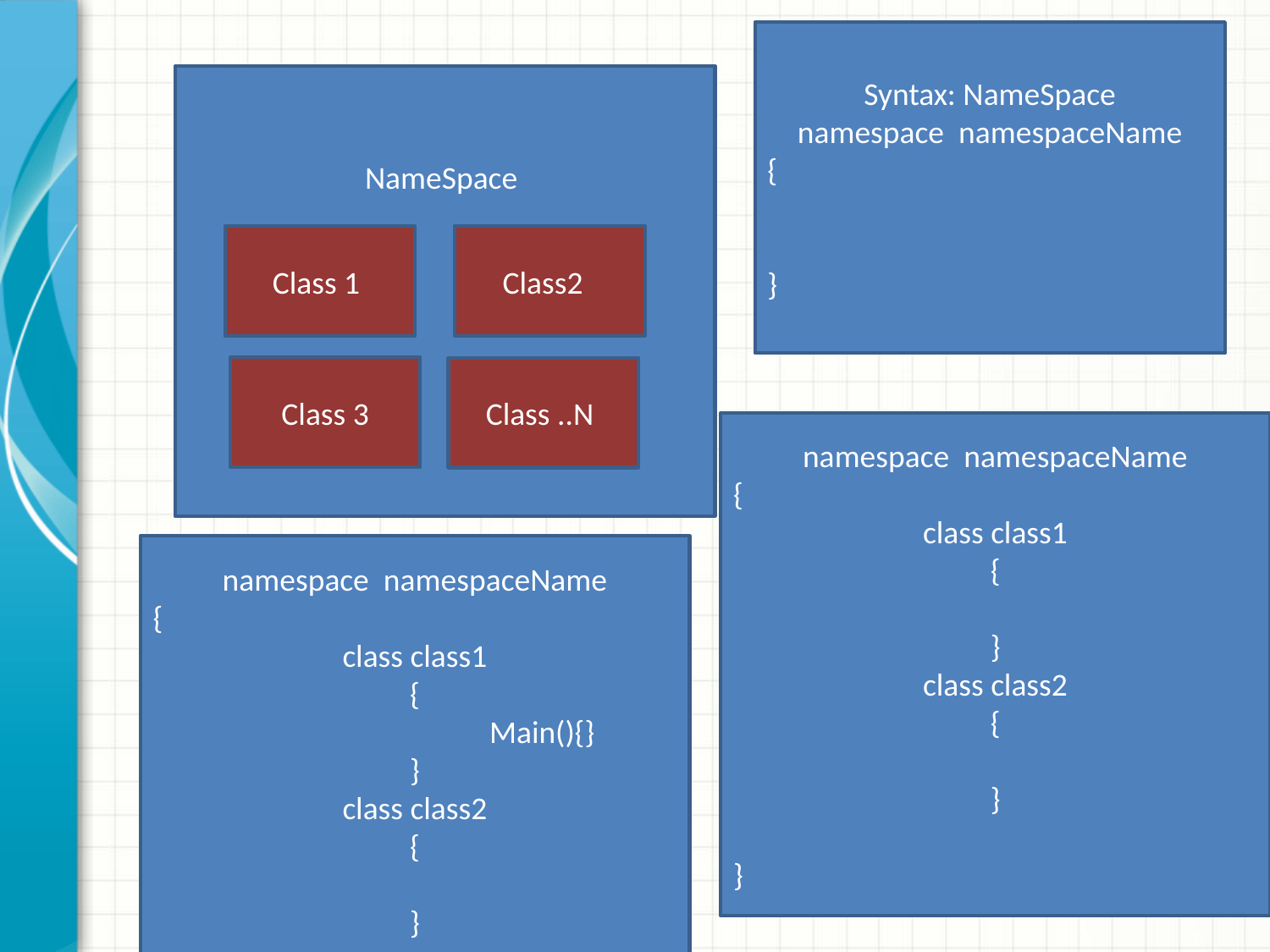

Syntax: NameSpace
namespace  namespaceName
{

}
NameSpace

Class 1
Class2
Class 3
Class ..N
namespace  namespaceName
{
class class1
{

}
class class2
{

}

}
namespace  namespaceName
{
class class1
{
    		Main(){}
}
class class2
{

}

}